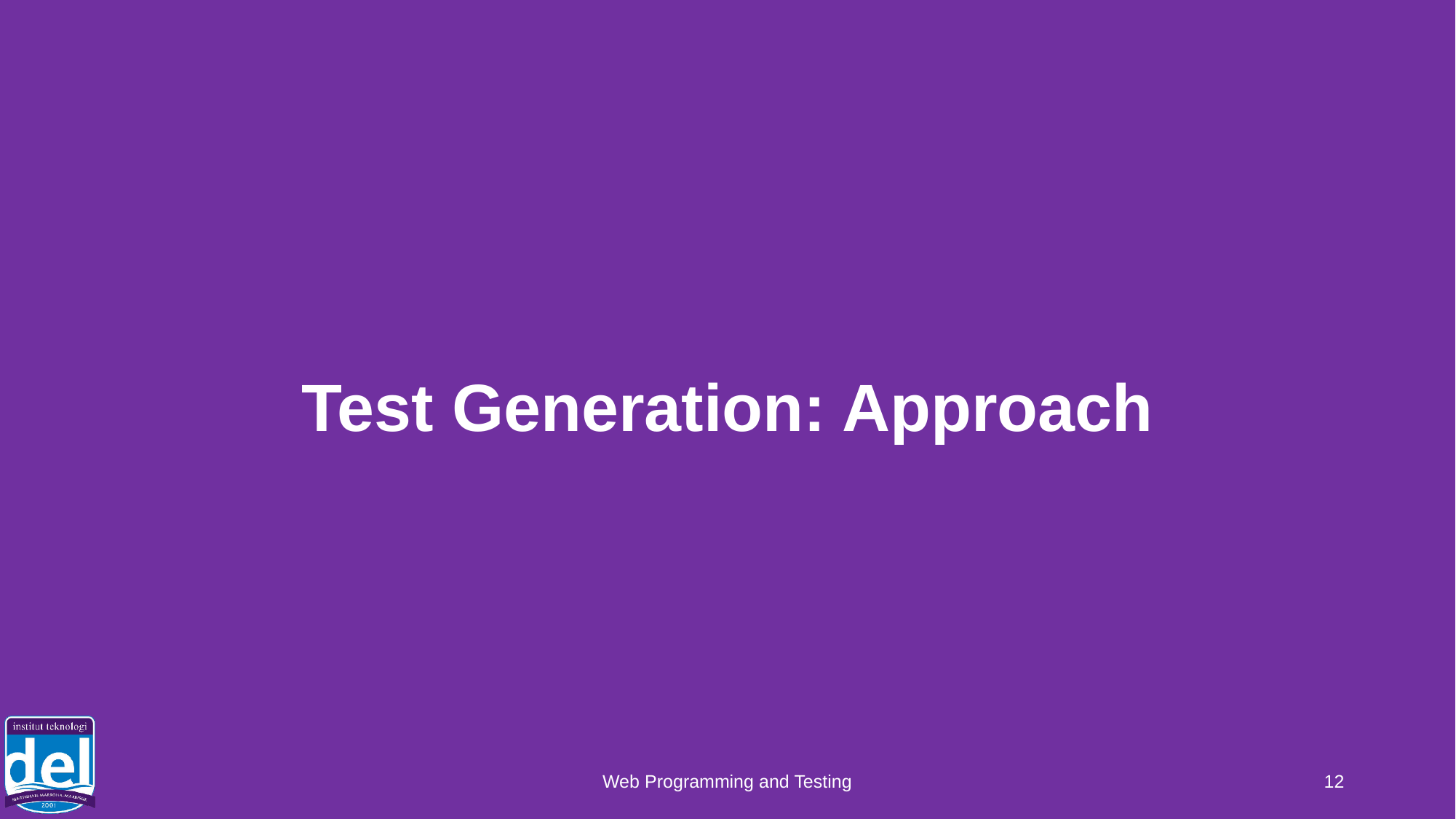

# Test Generation: Approach
Web Programming and Testing
12